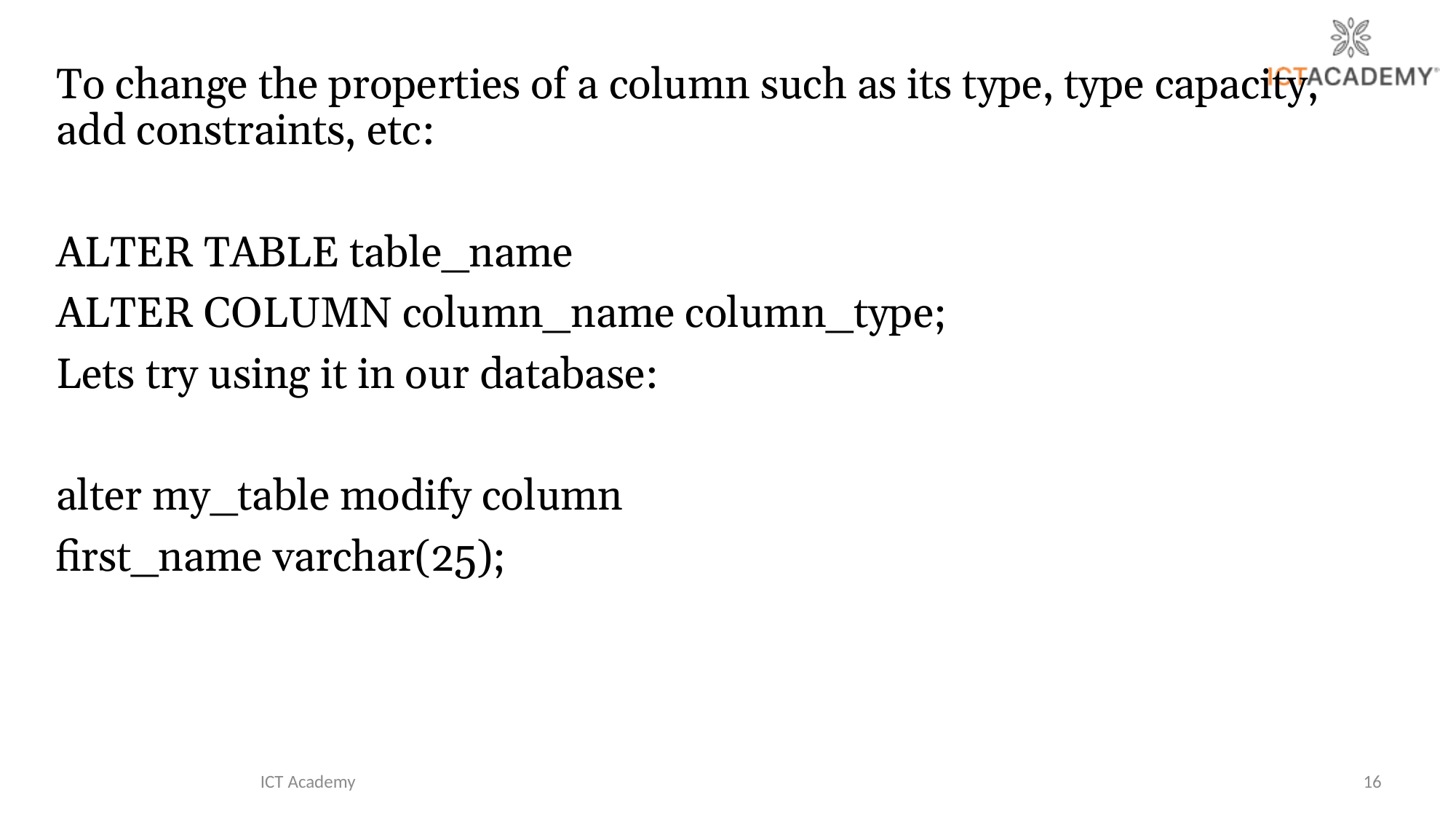

To change the properties of a column such as its type, type capacity, add constraints, etc:

ALTER TABLE table_name
ALTER COLUMN column_name column_type;
Lets try using it in our database:

alter my_table modify column
first_name varchar(25);

ICT Academy
16